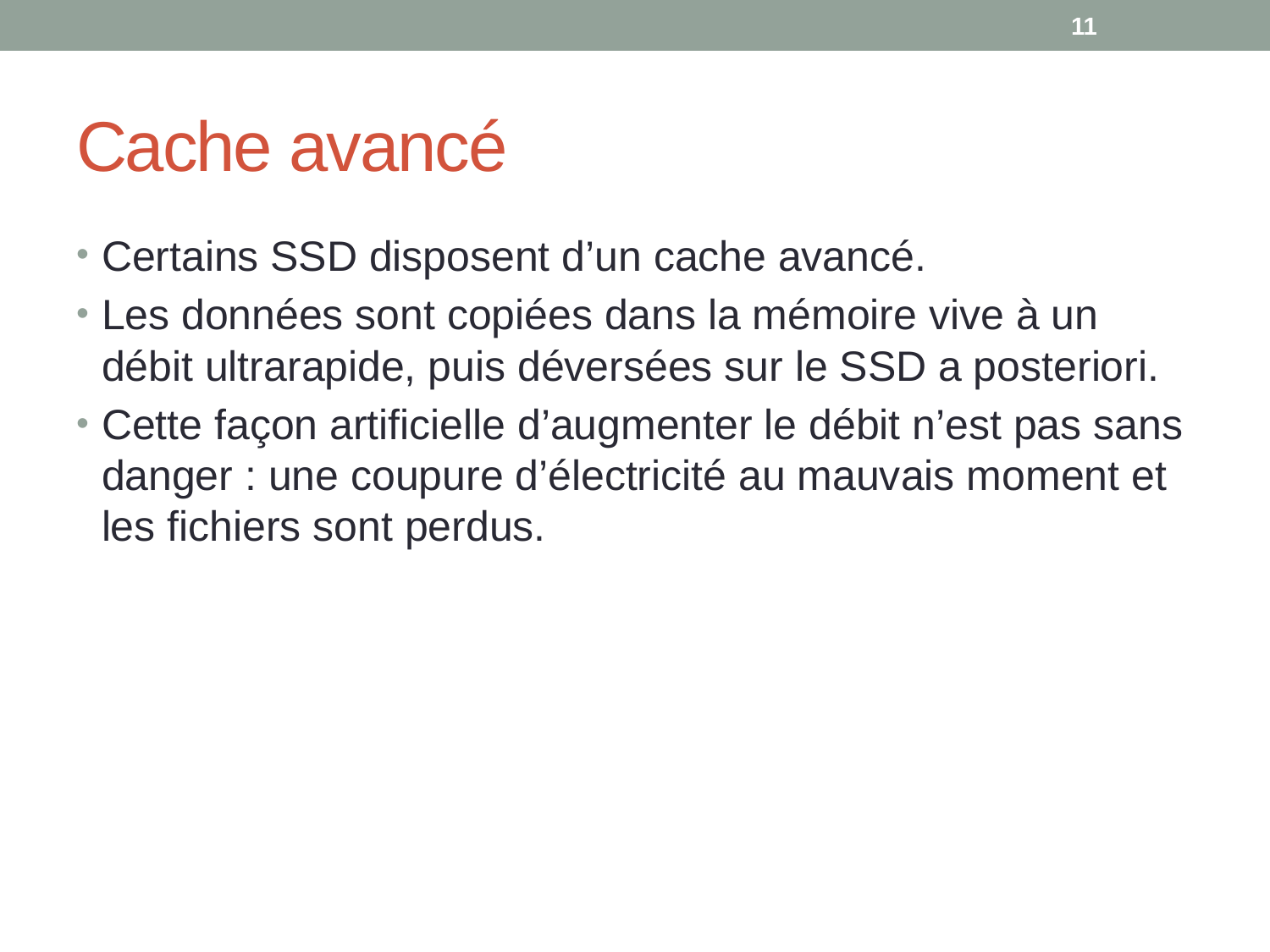

11
# Cache avancé
Certains SSD disposent d’un cache avancé.
Les données sont copiées dans la mémoire vive à un débit ultrarapide, puis déversées sur le SSD a posteriori.
Cette façon artificielle d’augmenter le débit n’est pas sans danger : une coupure d’électricité au mauvais moment et les fichiers sont perdus.